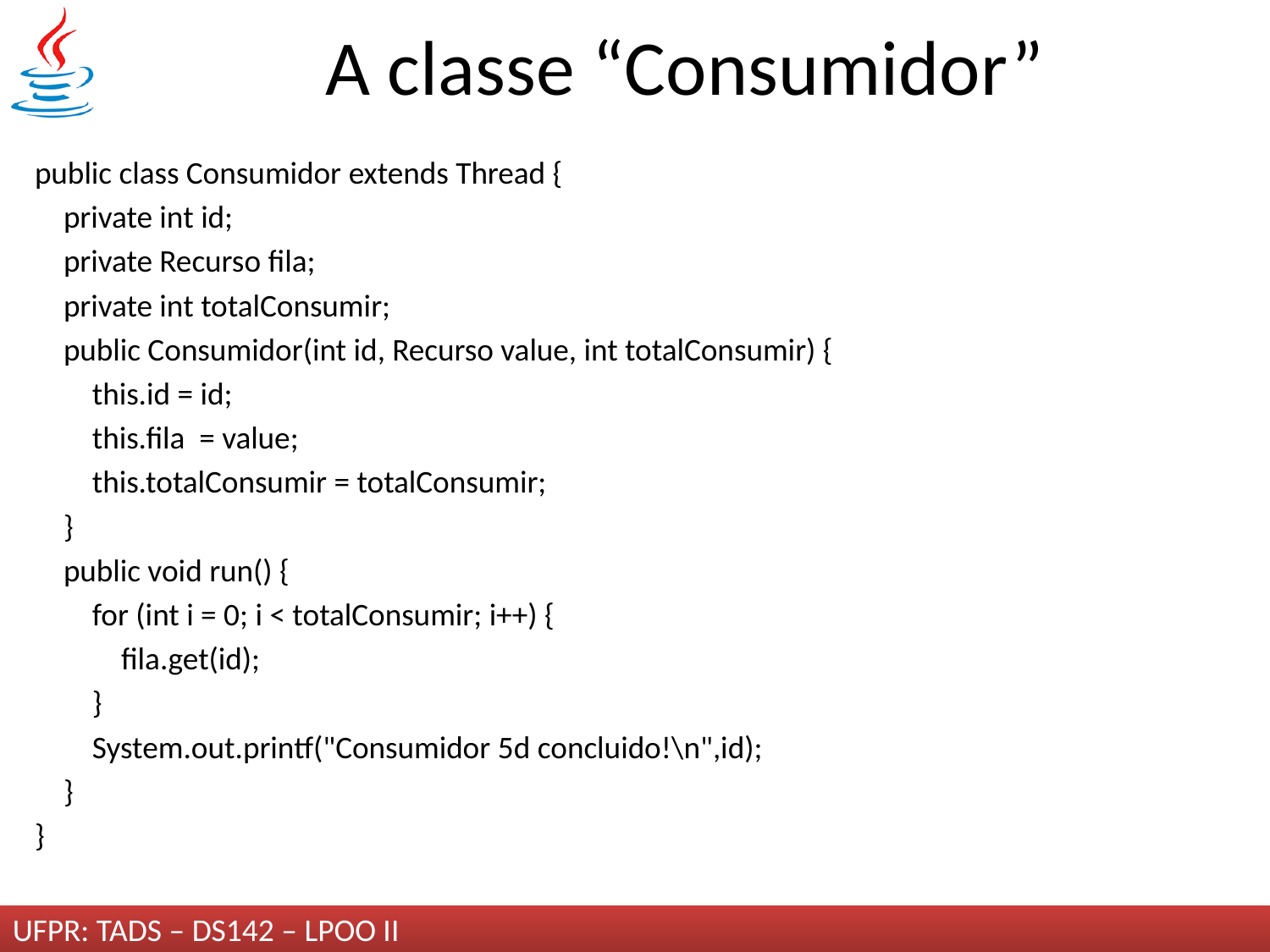

# A classe “Consumidor”
public class Consumidor extends Thread {
    private int id;
    private Recurso fila;
    private int totalConsumir;
    public Consumidor(int id, Recurso value, int totalConsumir) {
        this.id = id;
        this.fila  = value;
        this.totalConsumir = totalConsumir;
    }
    public void run() {
        for (int i = 0; i < totalConsumir; i++) {
            fila.get(id);
        }
        System.out.printf("Consumidor 5d concluido!\n",id);
    }
}